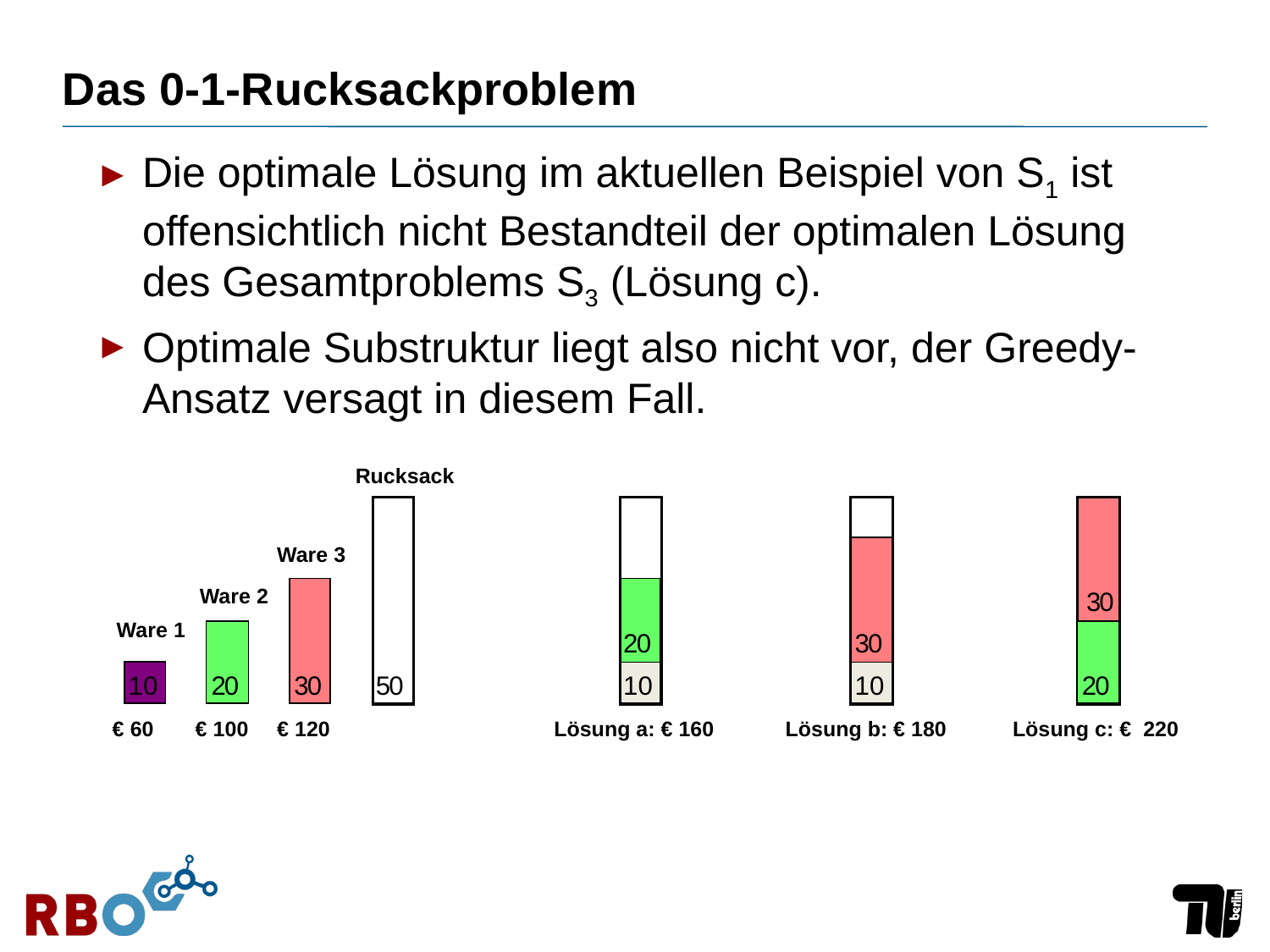

# Das 0-1-Rucksackproblem
Die optimale Lösung im aktuellen Beispiel von S1 ist offensichtlich nicht Bestandteil der optimalen Lösung des Gesamtproblems S3 (Lösung c).
Optimale Substruktur liegt also nicht vor, der Greedy-Ansatz versagt in diesem Fall.

Rucksack

Ware 3

Ware 2
3
0
Ware 1

2
0
3
0

10
2
0
3
0
5
0
10
10
2
0
€ 60
€ 100
€ 120
Lösung a: € 160
Lösung b: € 180
Lösung c: €  220